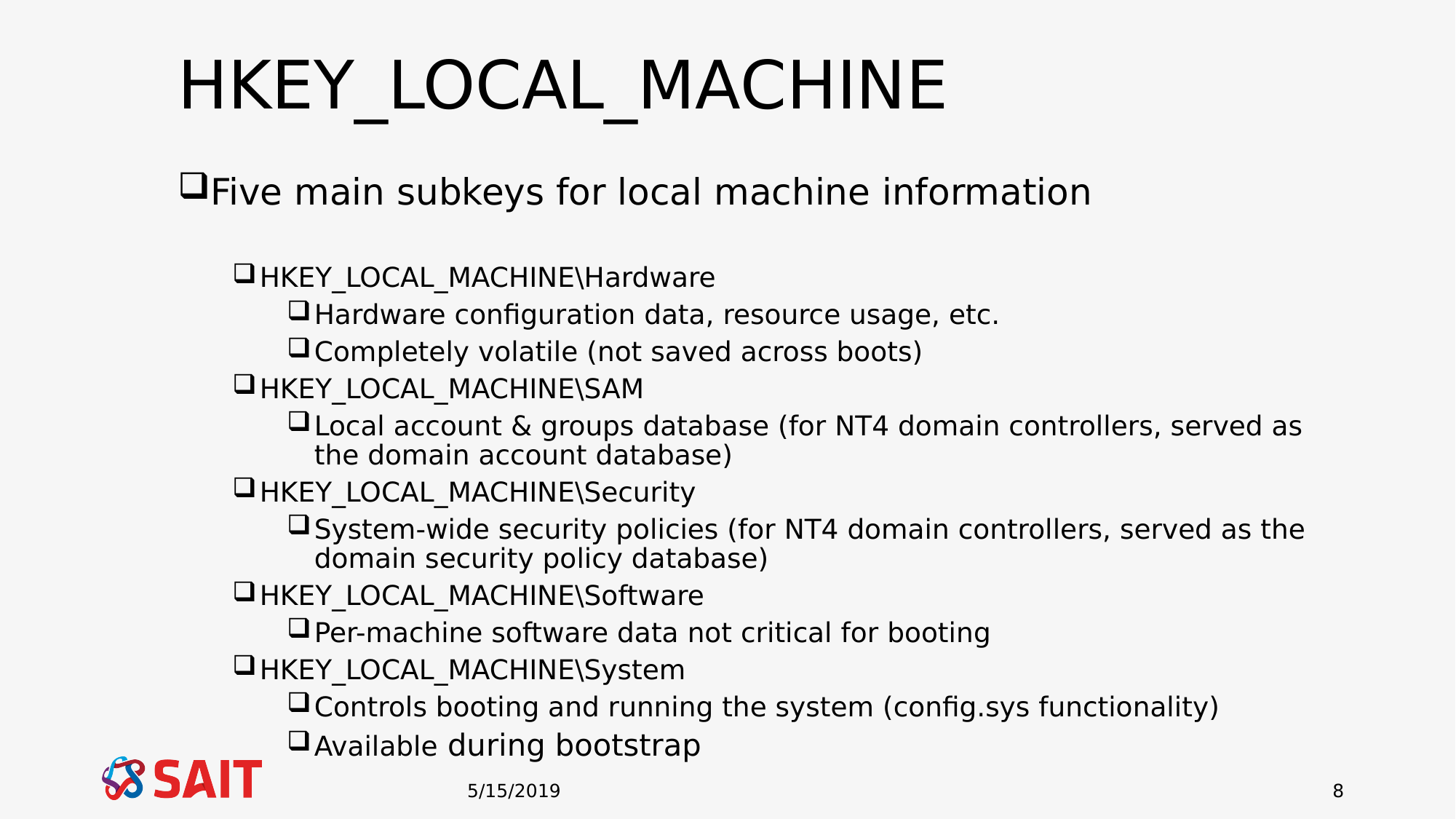

# HKEY_LOCAL_MACHINE
Five main subkeys for local machine information
HKEY_LOCAL_MACHINE\Hardware
Hardware configuration data, resource usage, etc.
Completely volatile (not saved across boots)
HKEY_LOCAL_MACHINE\SAM
Local account & groups database (for NT4 domain controllers, served as the domain account database)
HKEY_LOCAL_MACHINE\Security
System-wide security policies (for NT4 domain controllers, served as the domain security policy database)
HKEY_LOCAL_MACHINE\Software
Per-machine software data not critical for booting
HKEY_LOCAL_MACHINE\System
Controls booting and running the system (config.sys functionality)
Available during bootstrap
5/15/2019
8